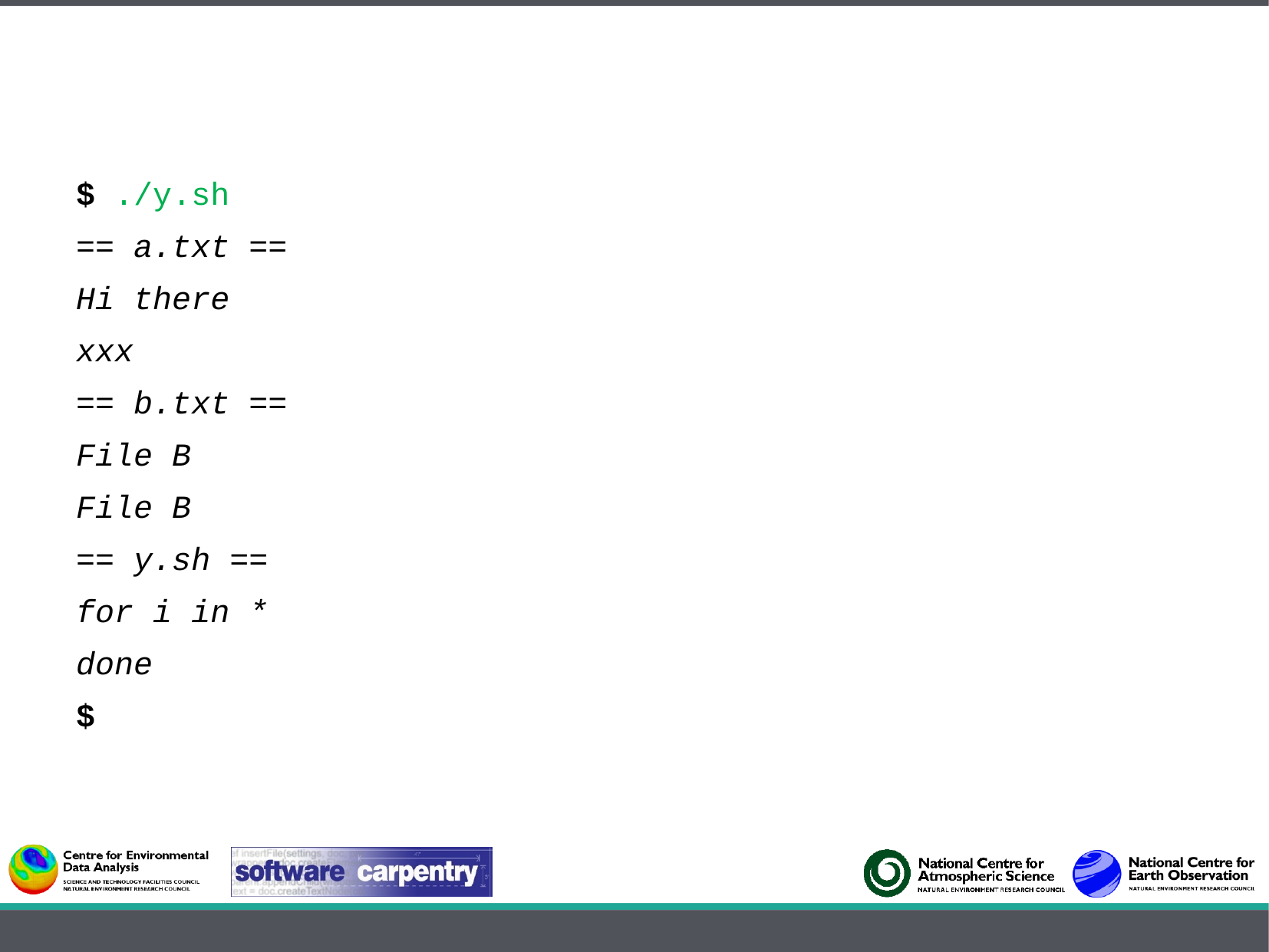

$ ./y.sh
== a.txt ==
Hi there
xxx
== b.txt ==
File B
File B
== y.sh ==
for i in *
done
$